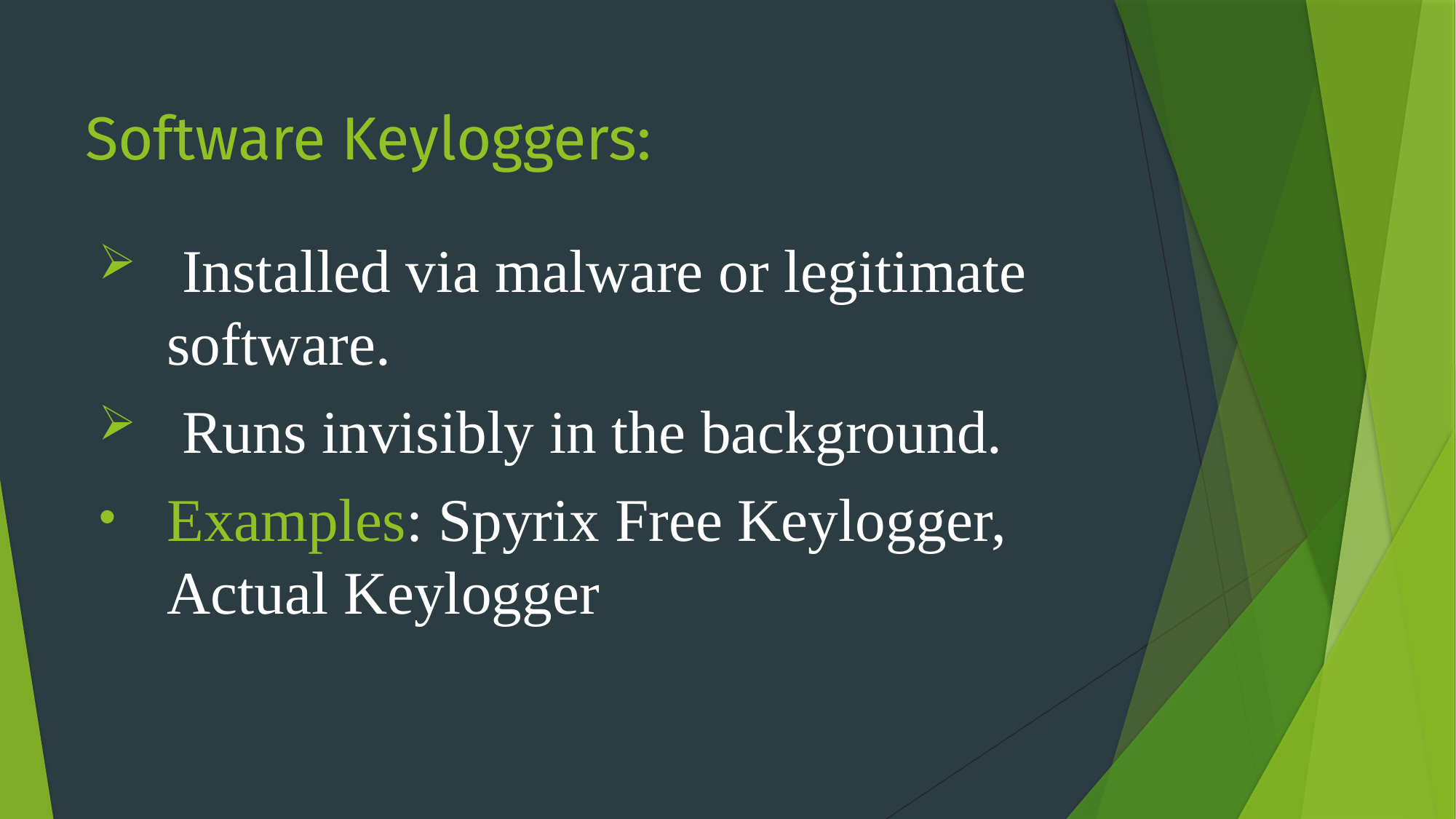

# Software Keyloggers:
 Installed via malware or legitimate software.
 Runs invisibly in the background.
Examples: Spyrix Free Keylogger, Actual Keylogger